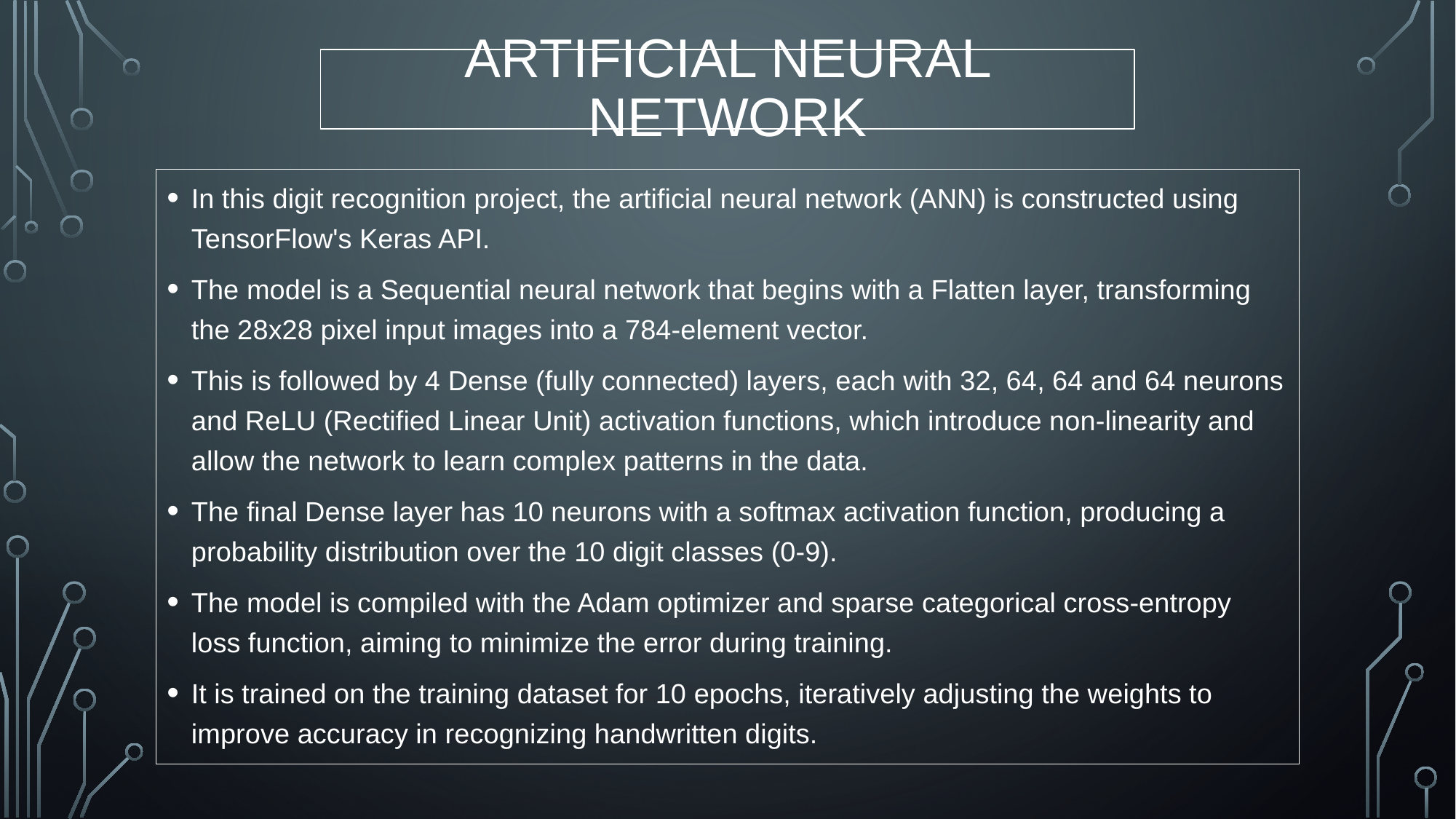

# Artificial neural network
In this digit recognition project, the artificial neural network (ANN) is constructed using TensorFlow's Keras API.
The model is a Sequential neural network that begins with a Flatten layer, transforming the 28x28 pixel input images into a 784-element vector.
This is followed by 4 Dense (fully connected) layers, each with 32, 64, 64 and 64 neurons and ReLU (Rectified Linear Unit) activation functions, which introduce non-linearity and allow the network to learn complex patterns in the data.
The final Dense layer has 10 neurons with a softmax activation function, producing a probability distribution over the 10 digit classes (0-9).
The model is compiled with the Adam optimizer and sparse categorical cross-entropy loss function, aiming to minimize the error during training.
It is trained on the training dataset for 10 epochs, iteratively adjusting the weights to improve accuracy in recognizing handwritten digits.